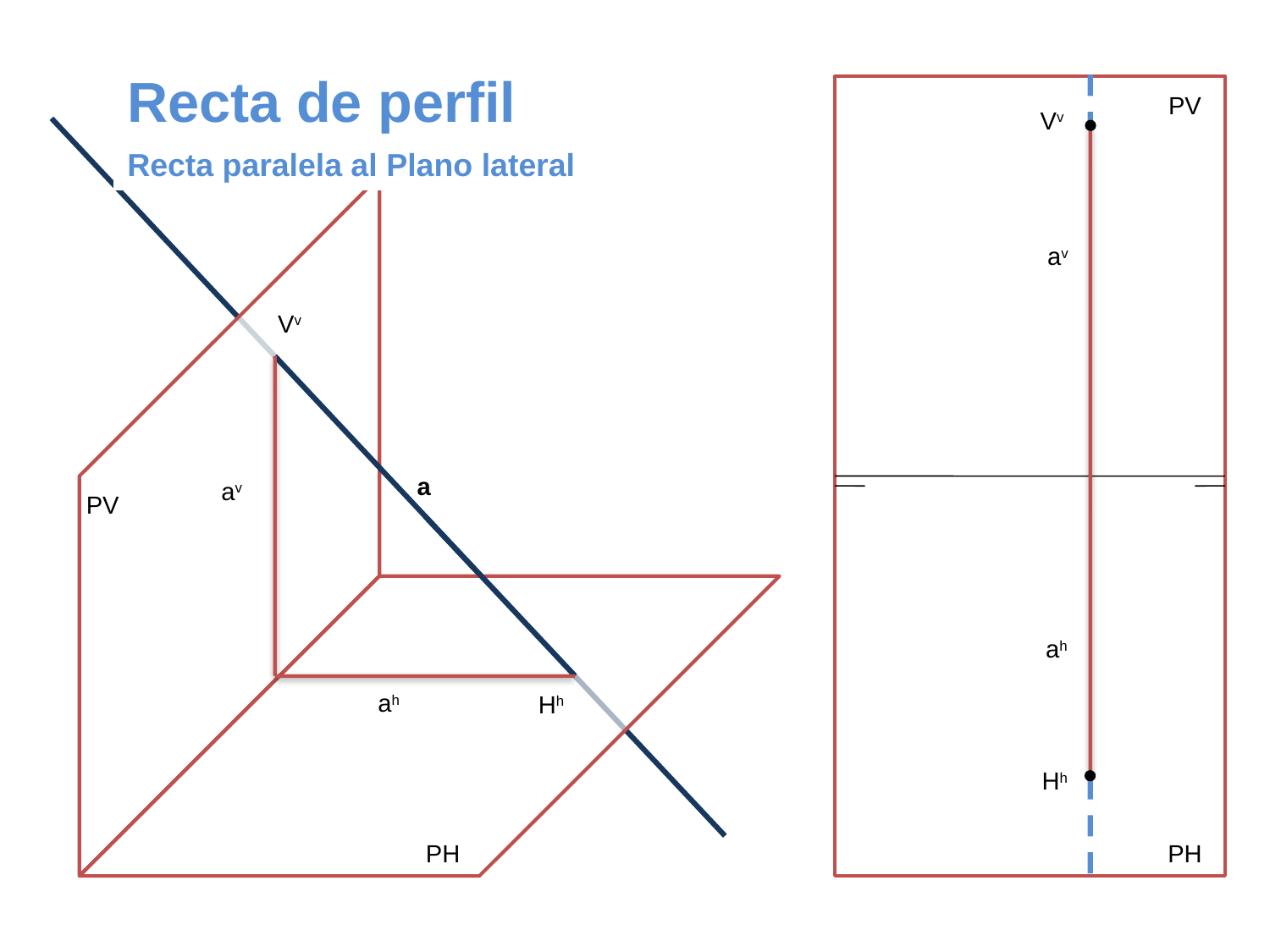

Recta de perfil
Recta paralela al Plano lateral

PV
Vv

av
Vv

a
av

PV

ah

ah
Hh
Hh

PH
PH